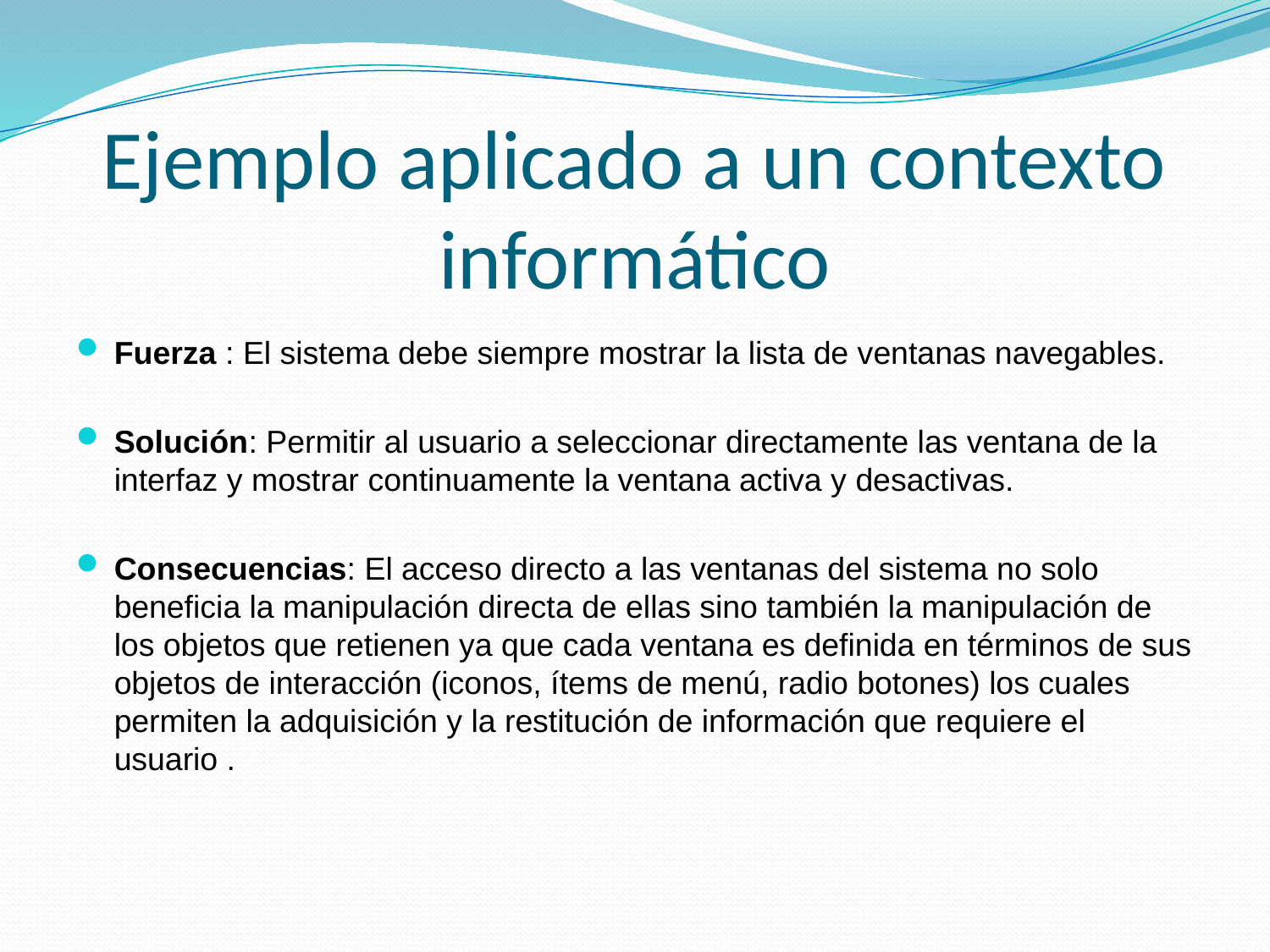

# Ejemplo aplicado a un contexto informático
Fuerza : El sistema debe siempre mostrar la lista de ventanas navegables.

Solución: Permitir al usuario a seleccionar directamente las ventana de la interfaz y mostrar continuamente la ventana activa y desactivas.

Consecuencias: El acceso directo a las ventanas del sistema no solo beneficia la manipulación directa de ellas sino también la manipulación de los objetos que retienen ya que cada ventana es definida en términos de sus objetos de interacción (iconos, ítems de menú, radio botones) los cuales permiten la adquisición y la restitución de información que requiere el usuario .